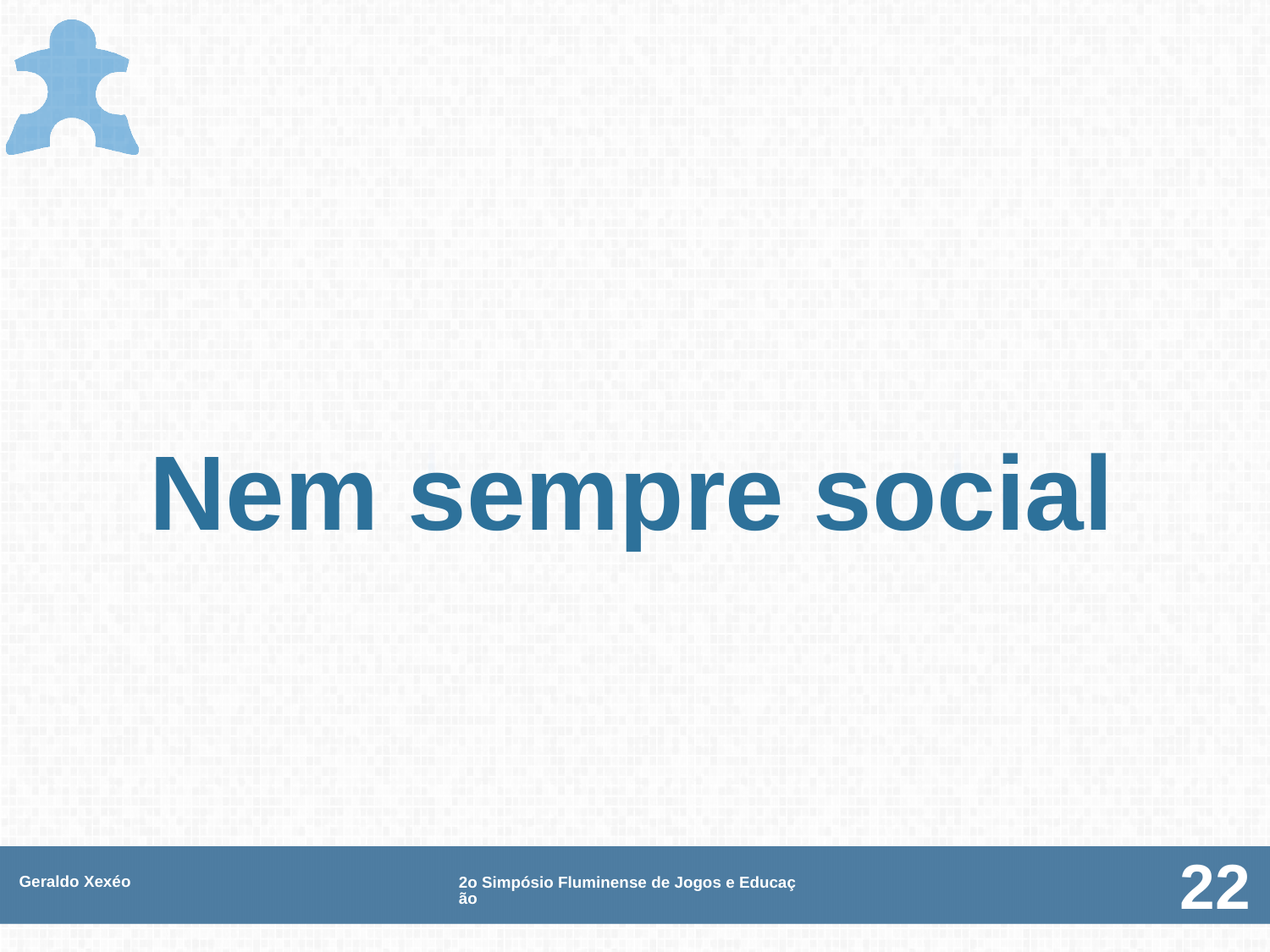

# Nem sempre social
Geraldo Xexéo
2o Simpósio Fluminense de Jogos e Educação
22